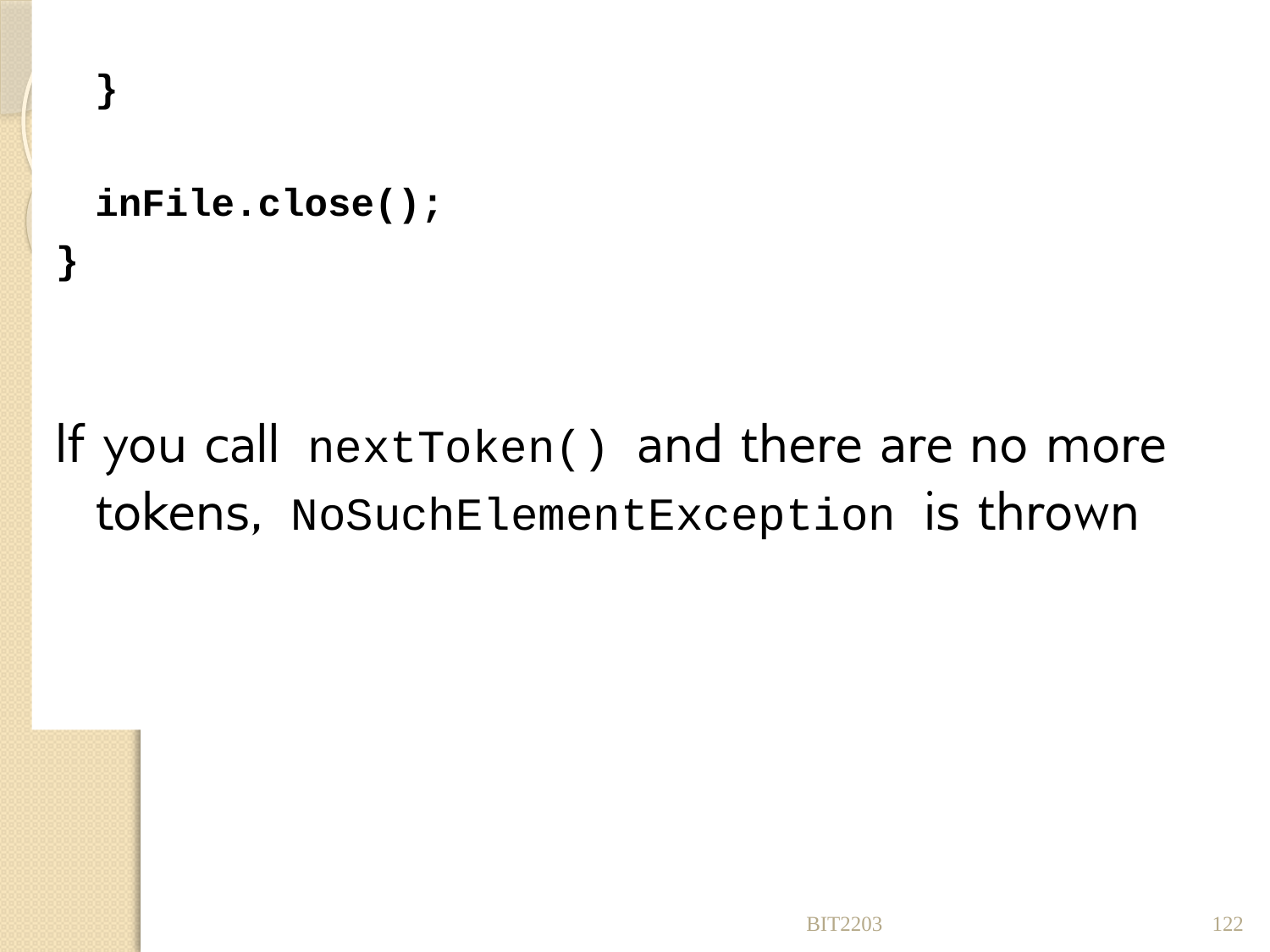

}

	inFile.close();
}

If you call nextToken() and there are no more tokens, NoSuchElementException is thrown
BIT2203
122